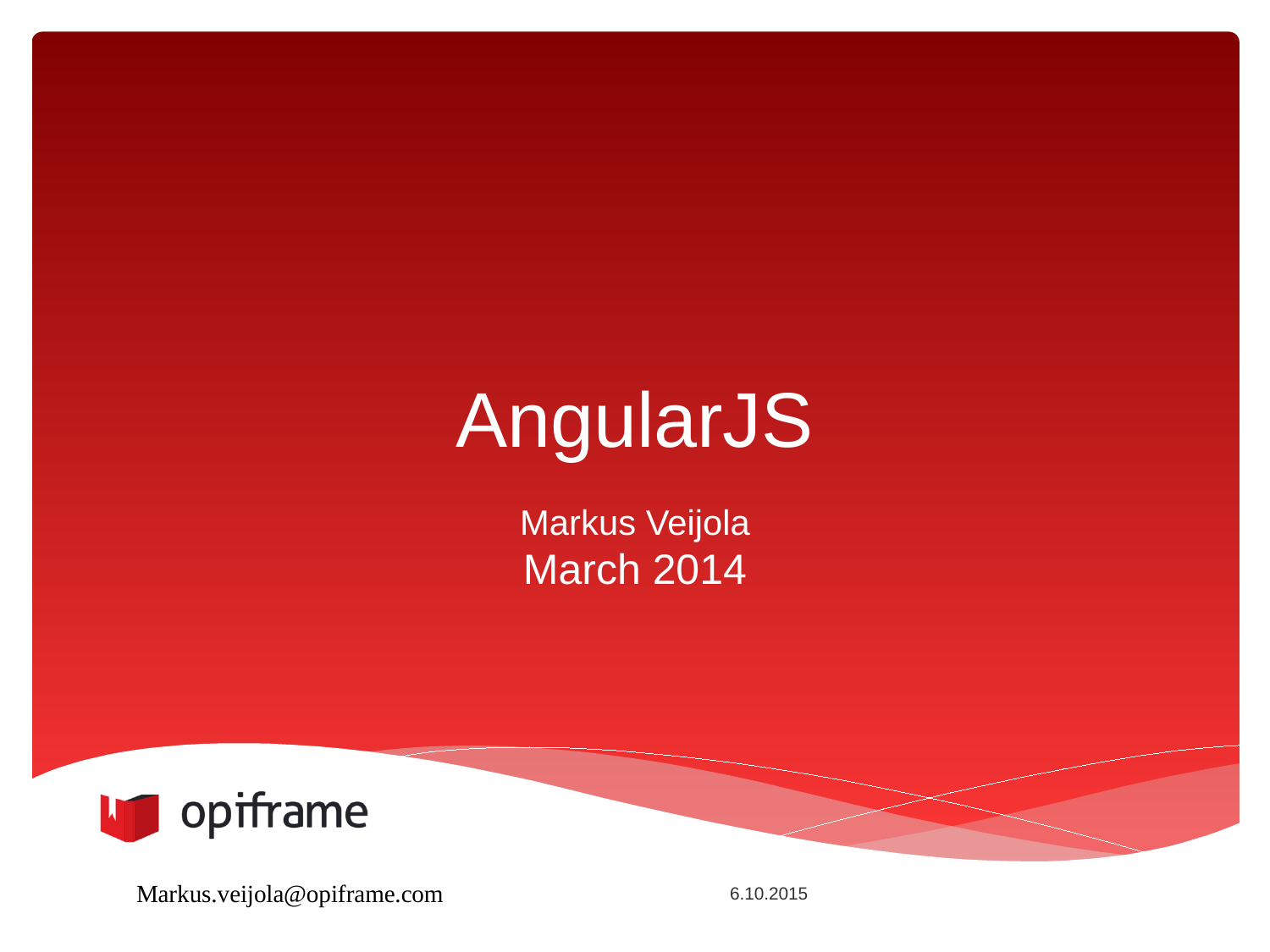

# AngularJS
Markus Veijola
March 2014
Markus.veijola@opiframe.com
6.10.2015